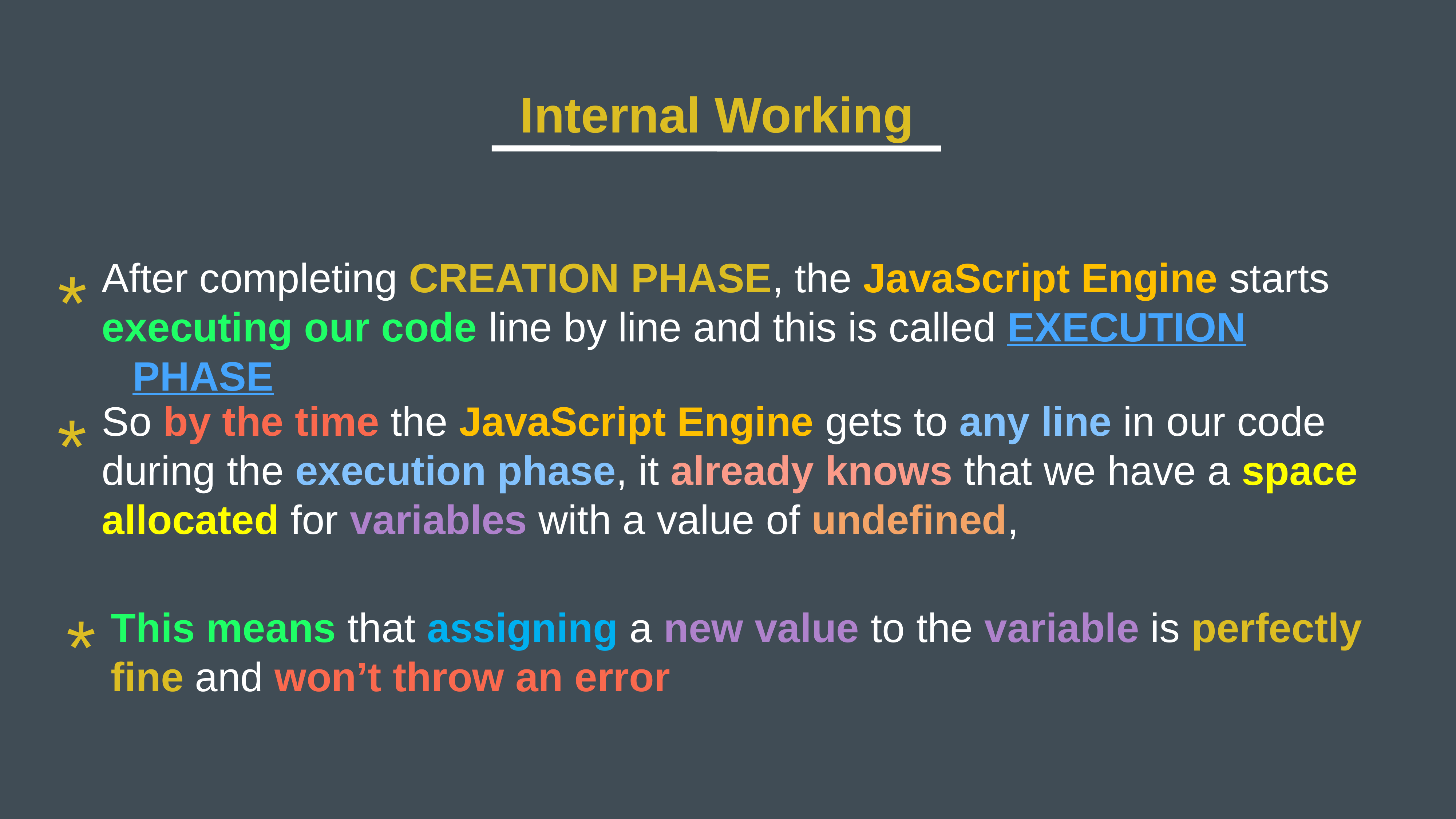

Internal Working
*
After completing CREATION PHASE, the JavaScript Engine starts
executing our code line by line and this is called EXECUTION PHASE
So by the time the JavaScript Engine gets to any line in our code
during the execution phase, it already knows that we have a space
allocated for variables with a value of undefined,
*
*
This means that assigning a new value to the variable is perfectly
fine and won’t throw an error